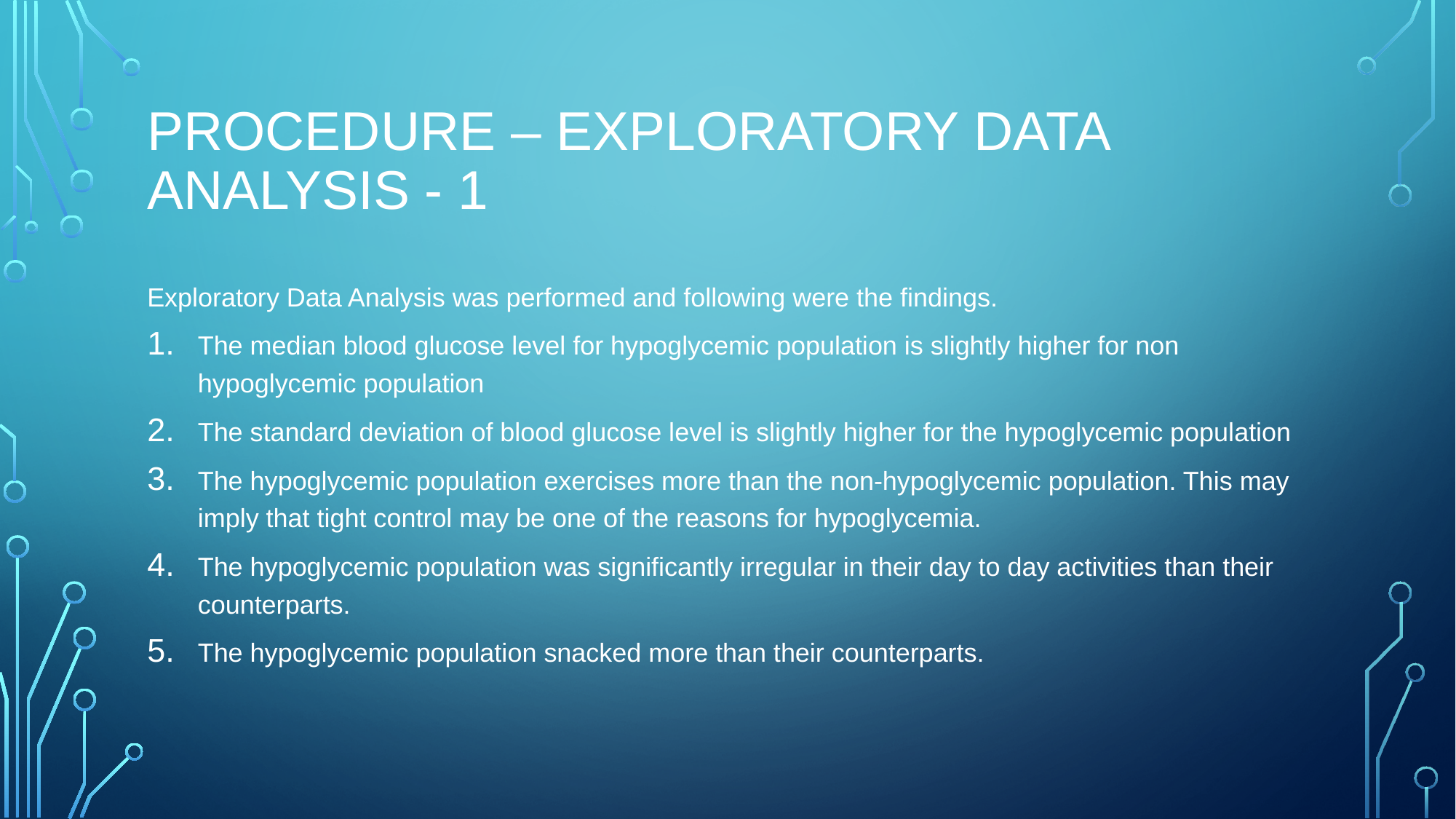

# Procedure – Exploratory Data Analysis - 1
Exploratory Data Analysis was performed and following were the findings.
The median blood glucose level for hypoglycemic population is slightly higher for non hypoglycemic population
The standard deviation of blood glucose level is slightly higher for the hypoglycemic population
The hypoglycemic population exercises more than the non-hypoglycemic population. This may imply that tight control may be one of the reasons for hypoglycemia.
The hypoglycemic population was significantly irregular in their day to day activities than their counterparts.
The hypoglycemic population snacked more than their counterparts.